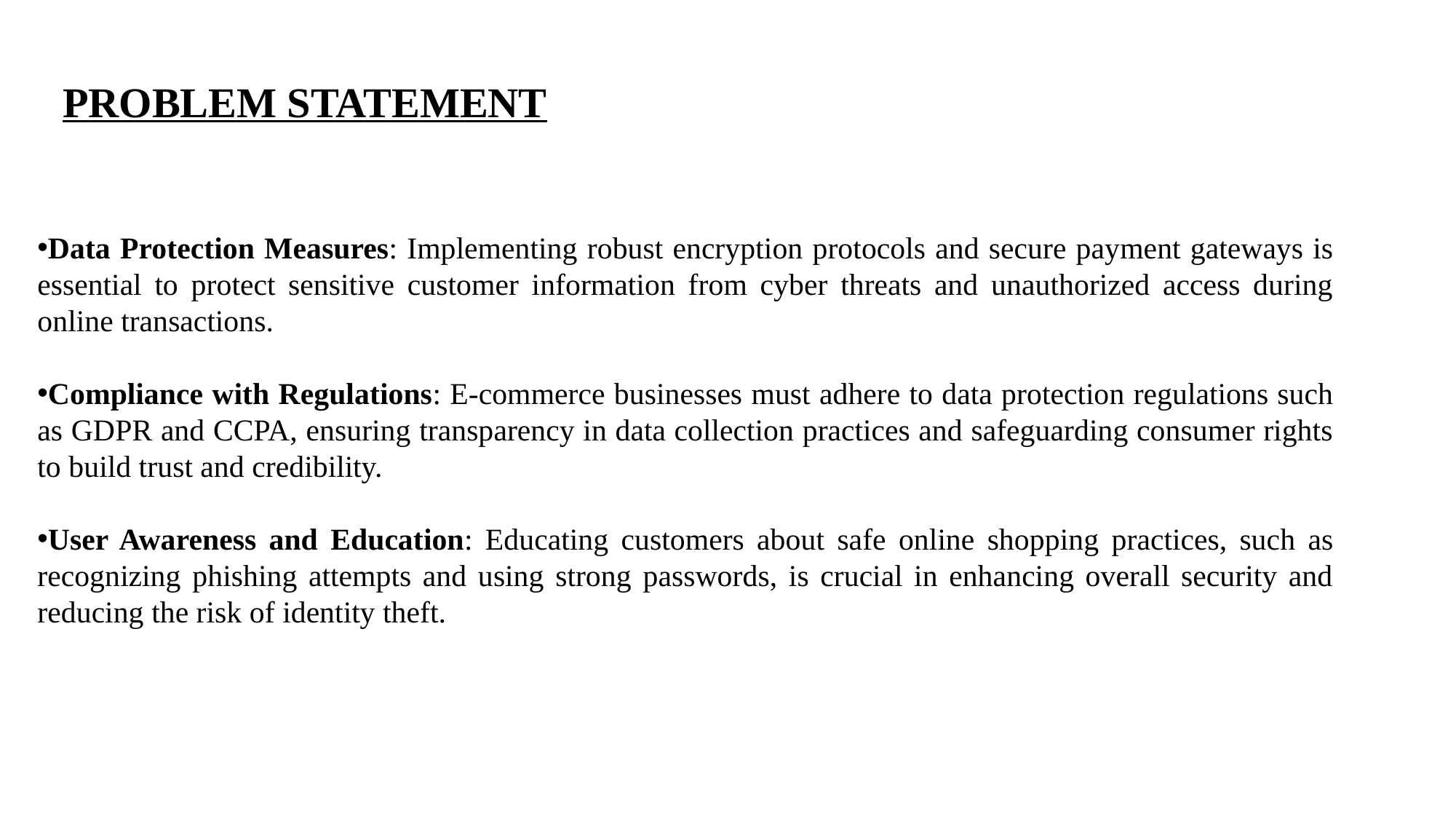

PROBLEM STATEMENT

Data Protection Measures: Implementing robust encryption protocols and secure payment gateways is essential to protect sensitive customer information from cyber threats and unauthorized access during online transactions.

Compliance with Regulations: E-commerce businesses must adhere to data protection regulations such as GDPR and CCPA, ensuring transparency in data collection practices and safeguarding consumer rights to build trust and credibility.

User Awareness and Education: Educating customers about safe online shopping practices, such as recognizing phishing attempts and using strong passwords, is crucial in enhancing overall security and reducing the risk of identity theft.